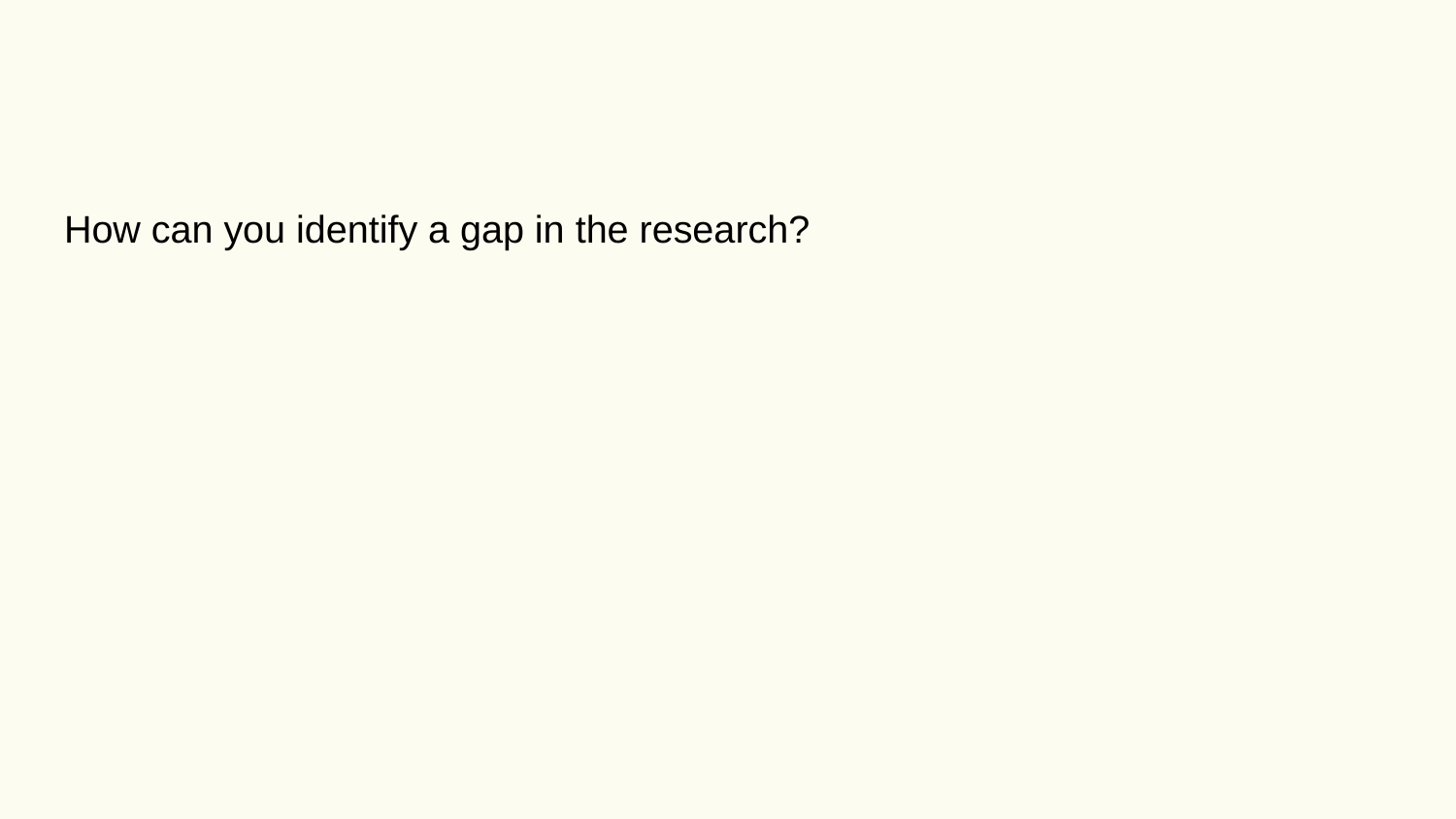

#
How can you identify a gap in the research?